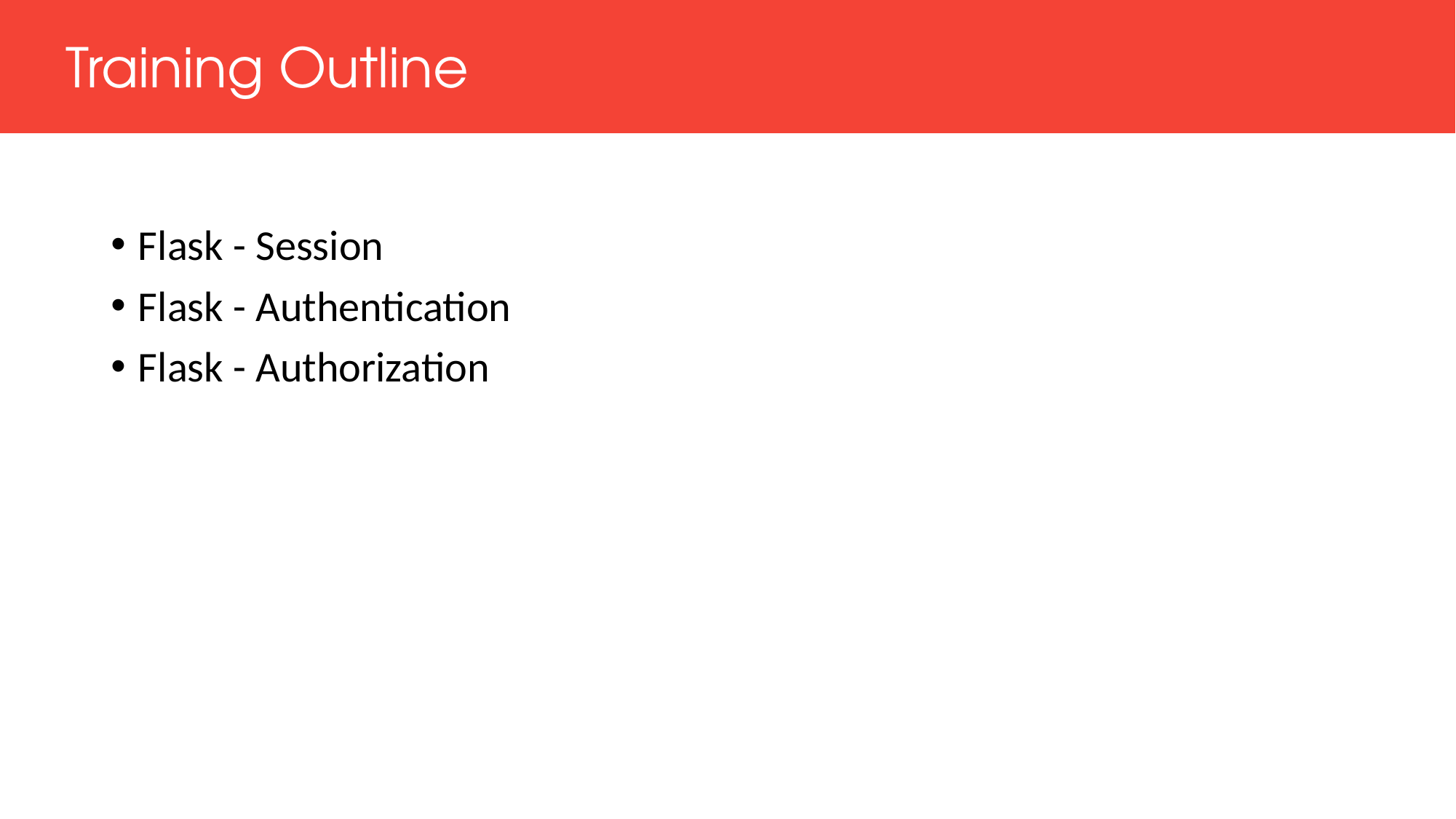

Training Outline
Flask - Session
Flask - Authentication
Flask - Authorization